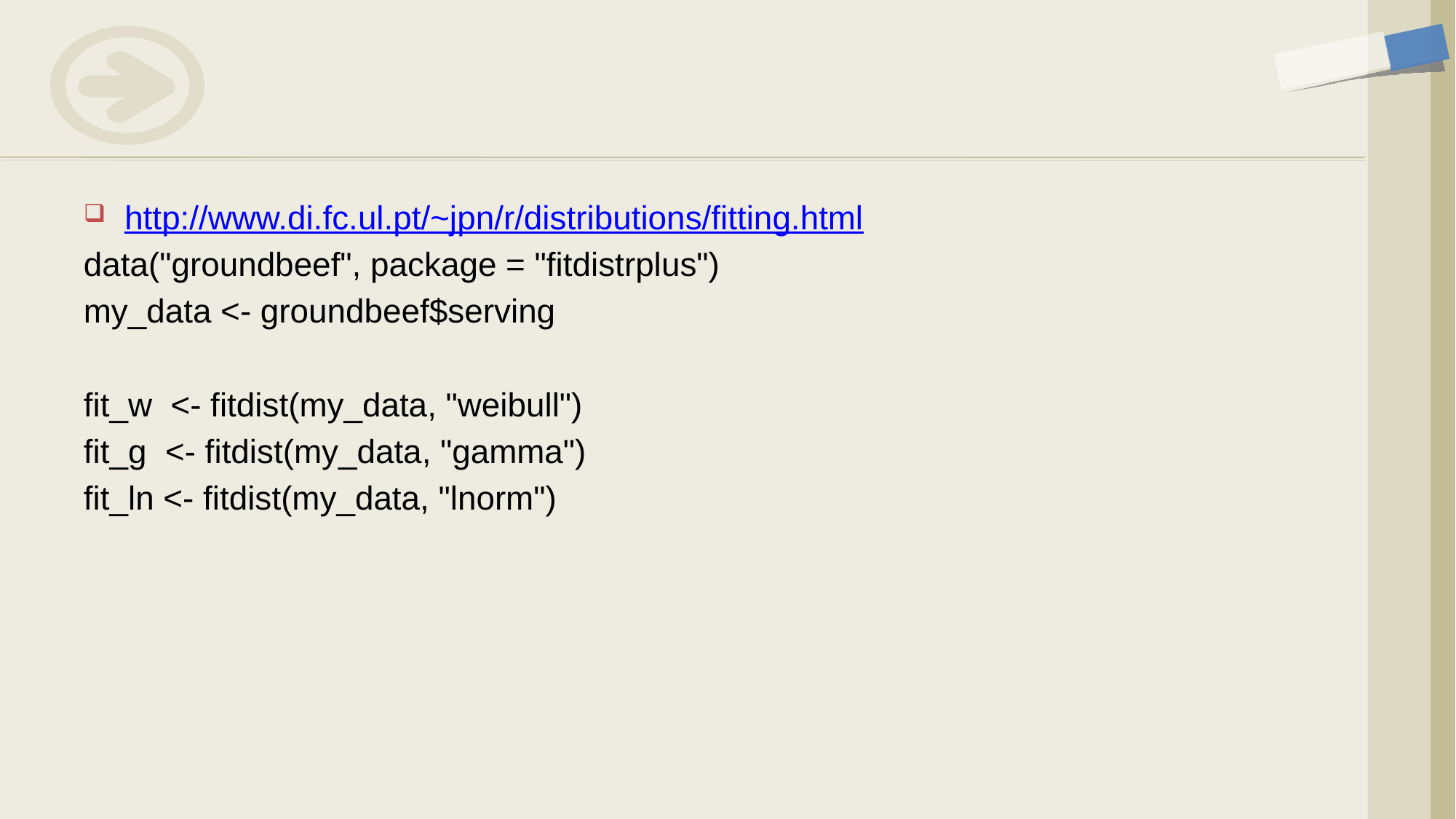

http://www.di.fc.ul.pt/~jpn/r/distributions/fitting.html
data("groundbeef", package = "fitdistrplus")
my_data <- groundbeef$serving

fit_w  <- fitdist(my_data, "weibull")
fit_g  <- fitdist(my_data, "gamma")
fit_ln <- fitdist(my_data, "lnorm")